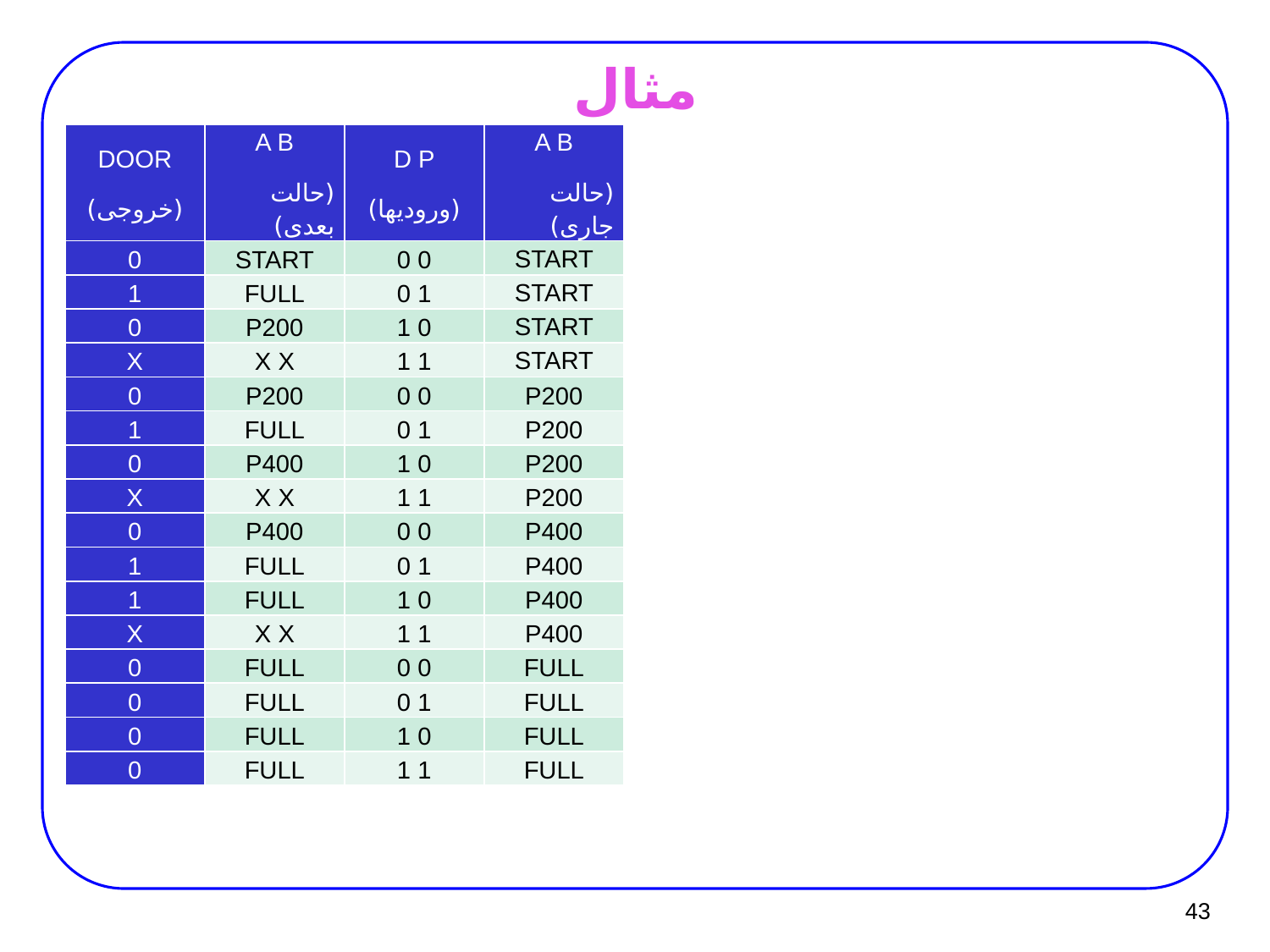

# مثال
| DOOR (خروجی) | A B (حالت بعدی) | D P (ورودی­ها) | A B (حالت جاری) |
| --- | --- | --- | --- |
| 0 | START | 0 0 | START |
| 1 | FULL | 0 1 | START |
| 0 | P200 | 1 0 | START |
| X | X X | 1 1 | START |
| 0 | P200 | 0 0 | P200 |
| 1 | FULL | 0 1 | P200 |
| 0 | P400 | 1 0 | P200 |
| X | X X | 1 1 | P200 |
| 0 | P400 | 0 0 | P400 |
| 1 | FULL | 0 1 | P400 |
| 1 | FULL | 1 0 | P400 |
| X | X X | 1 1 | P400 |
| 0 | FULL | 0 0 | FULL |
| 0 | FULL | 0 1 | FULL |
| 0 | FULL | 1 0 | FULL |
| 0 | FULL | 1 1 | FULL |
43